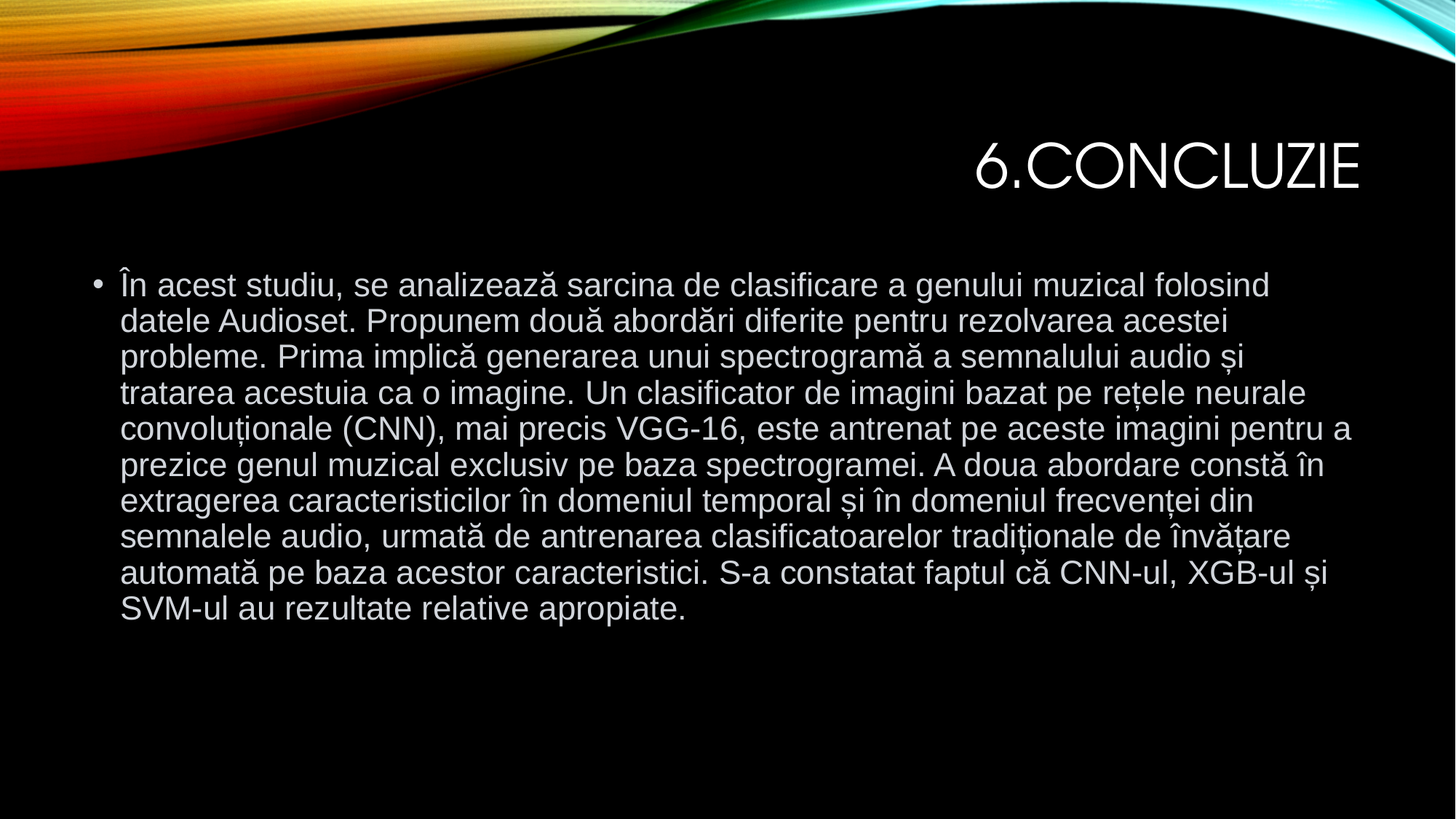

# 6.concluzie
În acest studiu, se analizează sarcina de clasificare a genului muzical folosind datele Audioset. Propunem două abordări diferite pentru rezolvarea acestei probleme. Prima implică generarea unui spectrogramă a semnalului audio și tratarea acestuia ca o imagine. Un clasificator de imagini bazat pe rețele neurale convoluționale (CNN), mai precis VGG-16, este antrenat pe aceste imagini pentru a prezice genul muzical exclusiv pe baza spectrogramei. A doua abordare constă în extragerea caracteristicilor în domeniul temporal și în domeniul frecvenței din semnalele audio, urmată de antrenarea clasificatoarelor tradiționale de învățare automată pe baza acestor caracteristici. S-a constatat faptul că CNN-ul, XGB-ul și SVM-ul au rezultate relative apropiate.